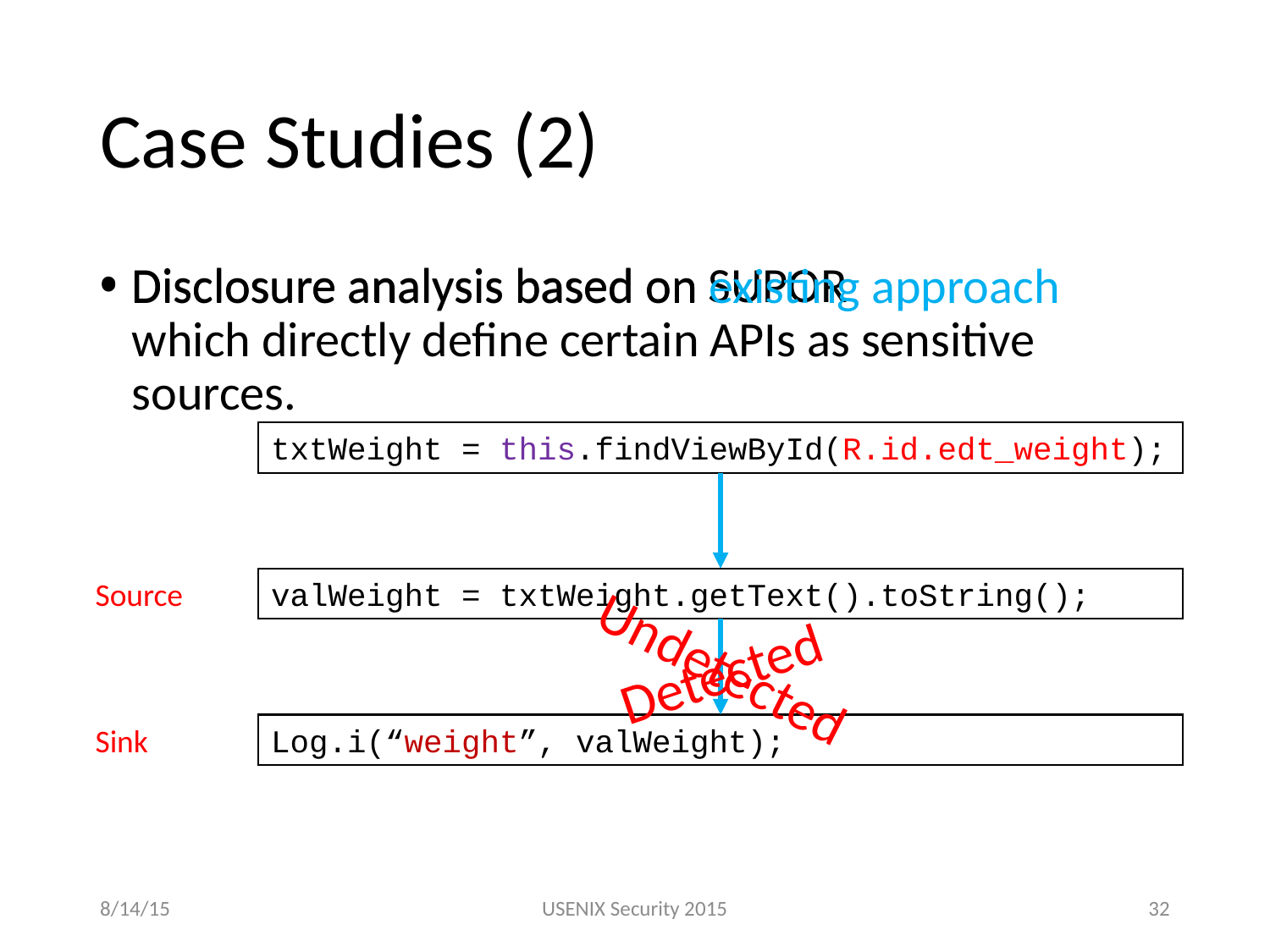

# Case Studies (2)
Disclosure analysis based on SUPOR
Disclosure analysis based on existing approach which directly define certain APIs as sensitive sources.
txtWeight = this.findViewById(R.id.edt_weight);
Source
valWeight = txtWeight.getText().toString();
Undetected
Detected
Sink
Log.i(“weight”, valWeight);
8/14/15
USENIX Security 2015
32